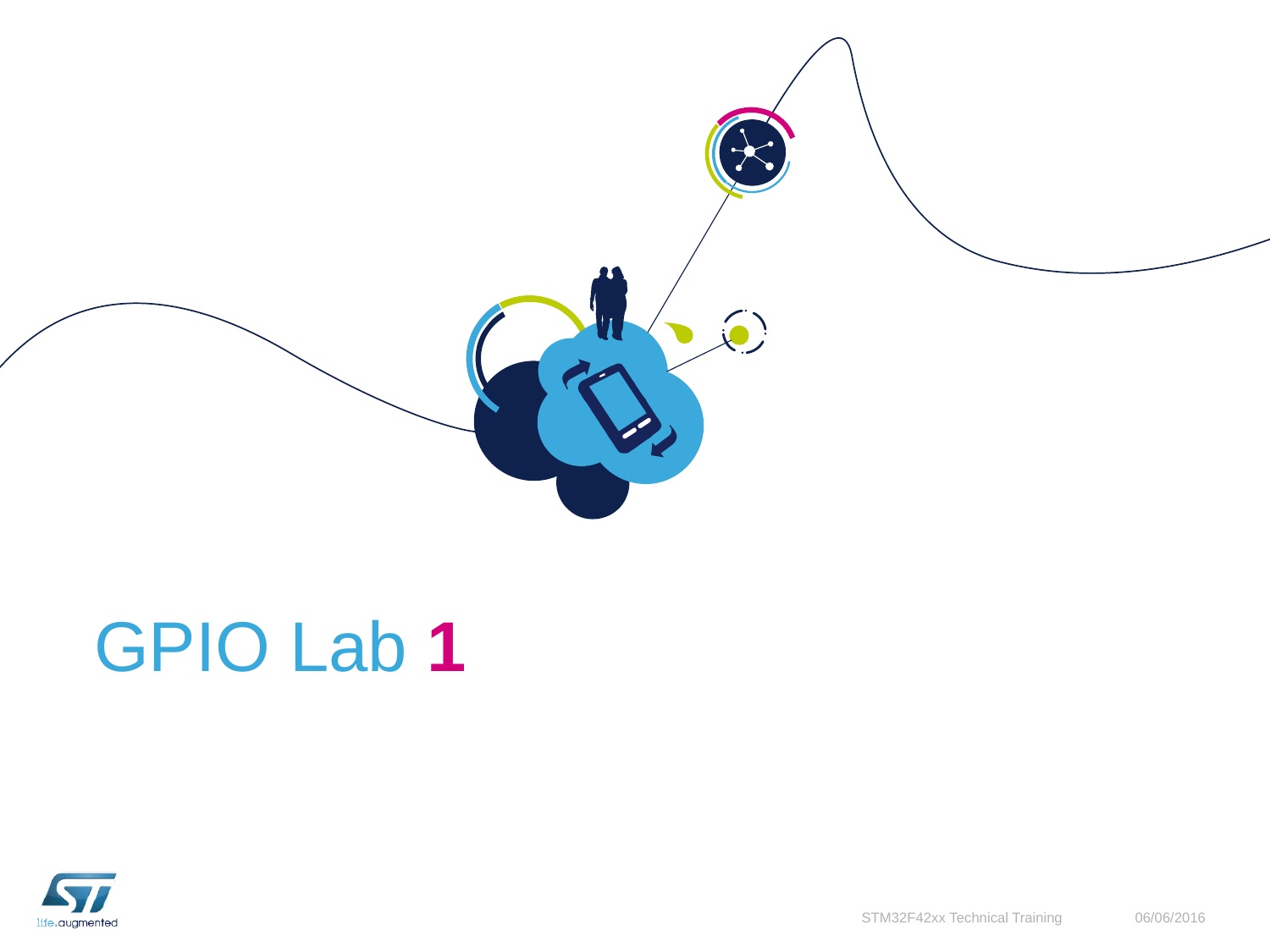

# GPIO Lab 1
STM32F42xx Technical Training
06/06/2016